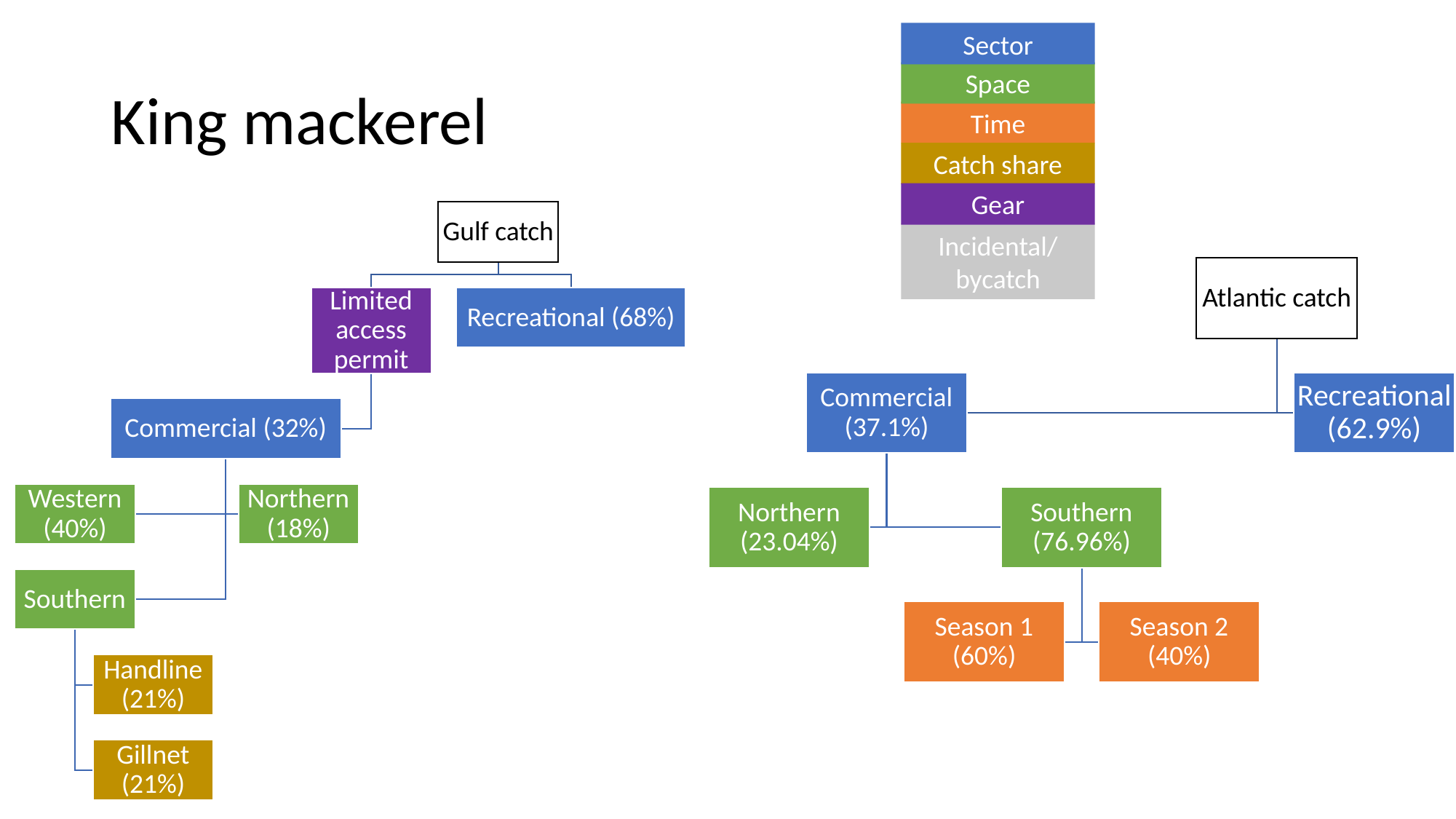

Sector
# King mackerel
Space
Time
Atlantic catch
Commercial (37.1%)
Northern (23.04%)
Southern (76.96%)
Season 1 (60%)
Season 2 (40%)
Recreational (62.9%)
Catch share
Gear
Gulf catch
Limited access permit
Commercial (32%)
Western (40%)
Northern (18%)
Southern
Handline (21%)
Gillnet (21%)
Recreational (68%)
Incidental/
bycatch